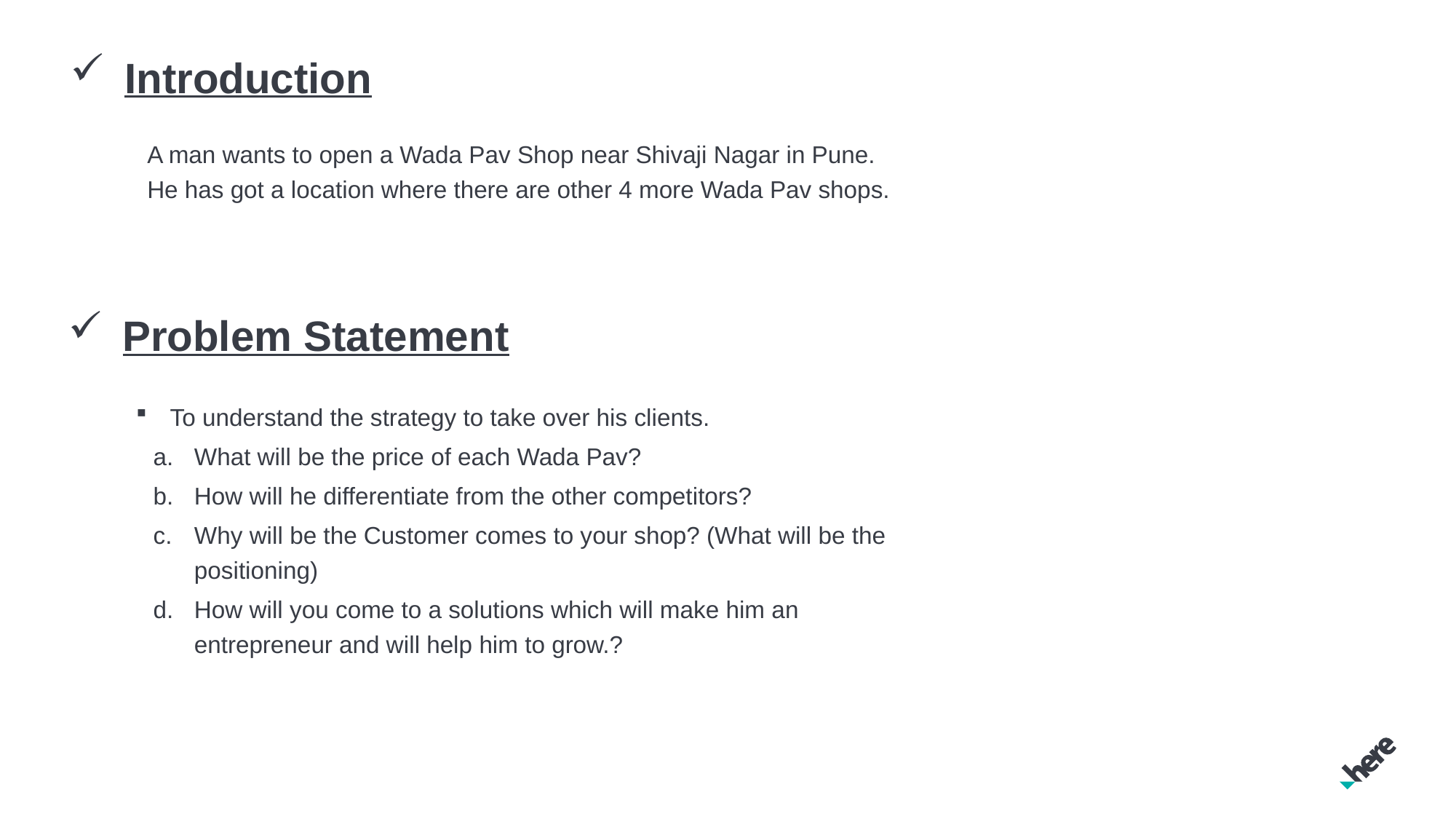

# Introduction
A man wants to open a Wada Pav Shop near Shivaji Nagar in Pune. He has got a location where there are other 4 more Wada Pav shops.
Problem Statement
To understand the strategy to take over his clients.
What will be the price of each Wada Pav?
How will he differentiate from the other competitors?
Why will be the Customer comes to your shop? (What will be the positioning)
How will you come to a solutions which will make him an entrepreneur and will help him to grow.?